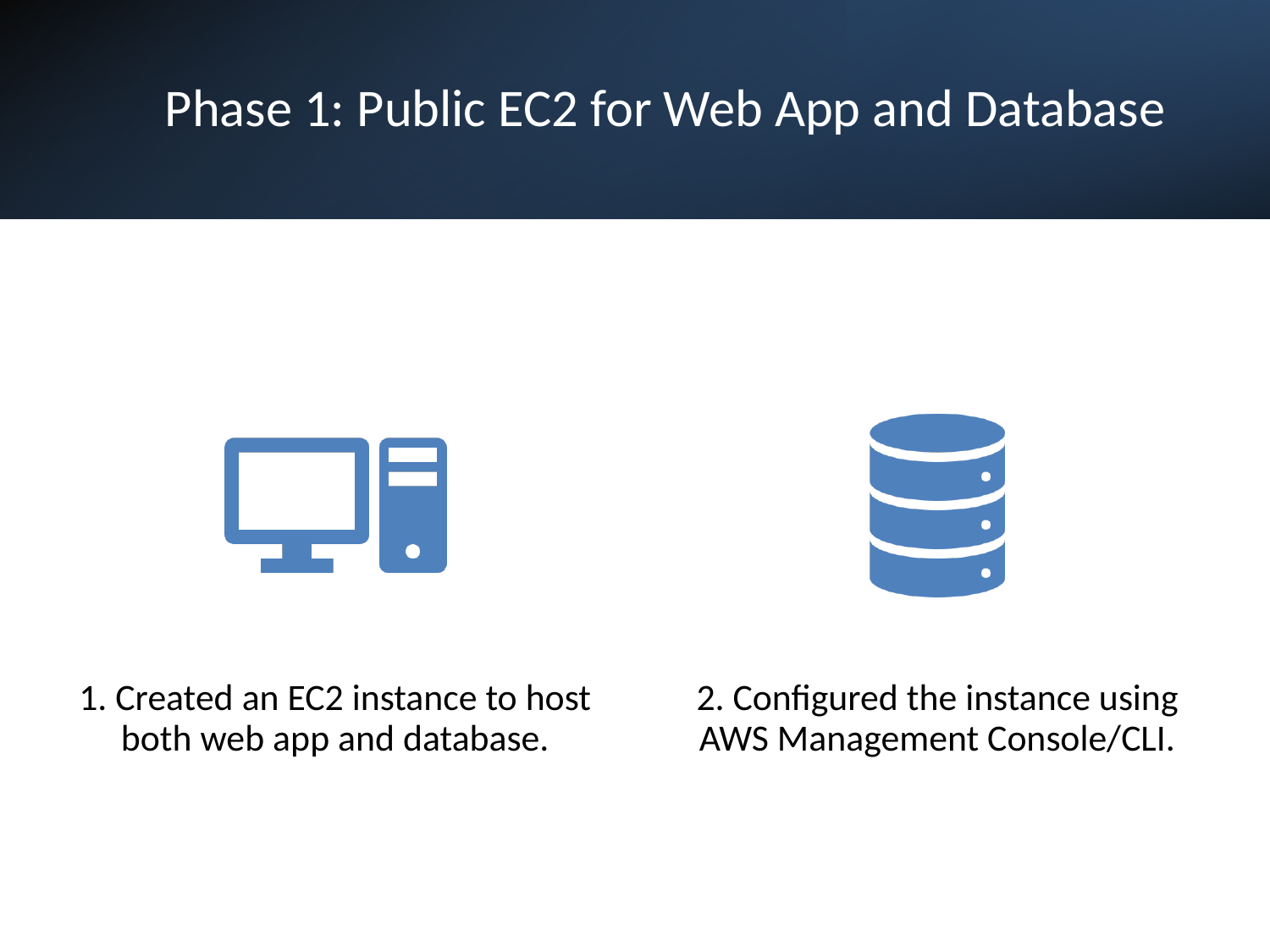

# Phase 1: Public EC2 for Web App and Database
1. Created an EC2 instance to host both web app and database.
2. Configured the instance using AWS Management Console/CLI.